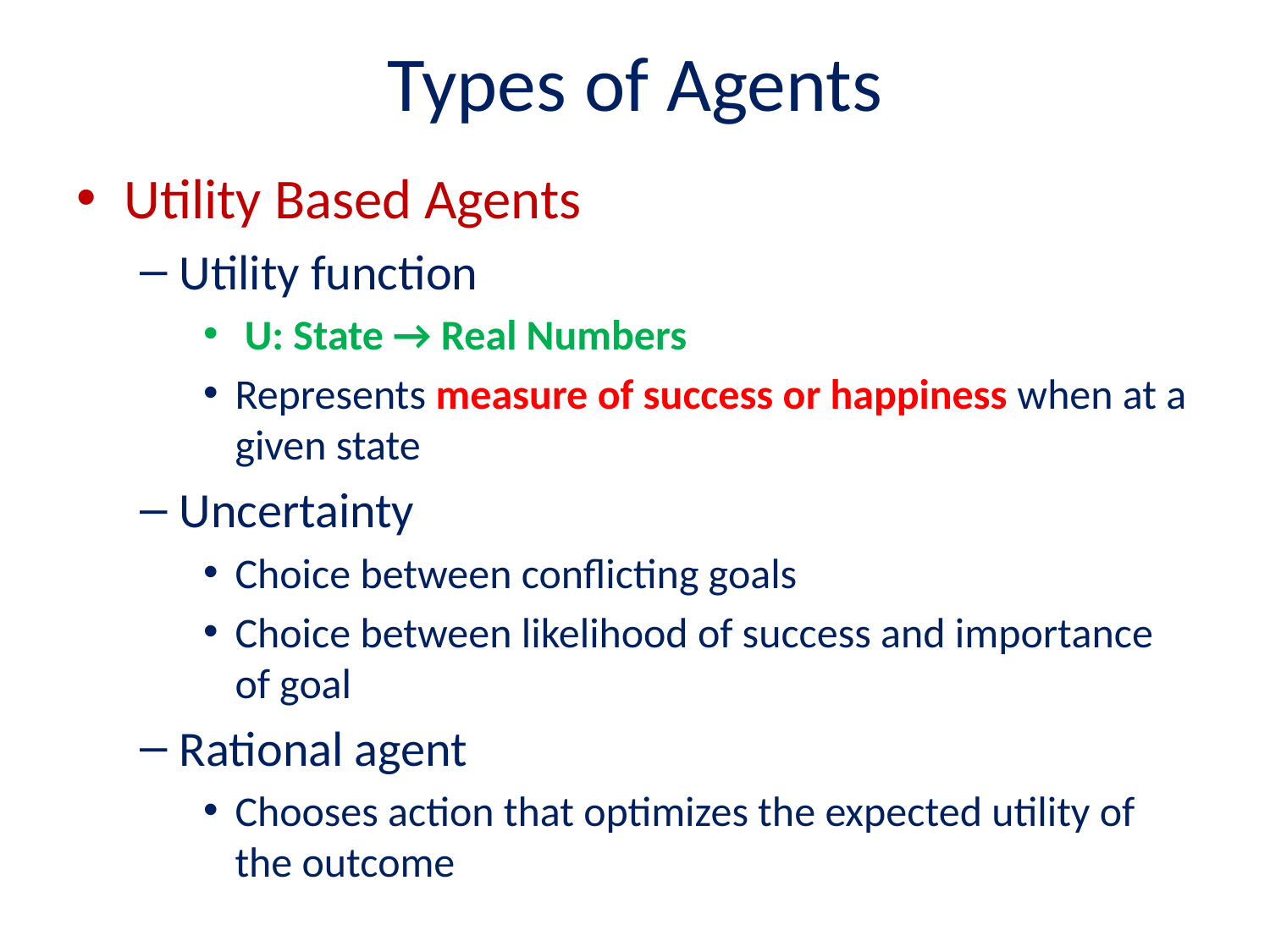

# Types of Agents
Utility Based Agents
Utility function
 U: State → Real Numbers
Represents measure of success or happiness when at a given state
Uncertainty
Choice between conflicting goals
Choice between likelihood of success and importance of goal
Rational agent
Chooses action that optimizes the expected utility of the outcome